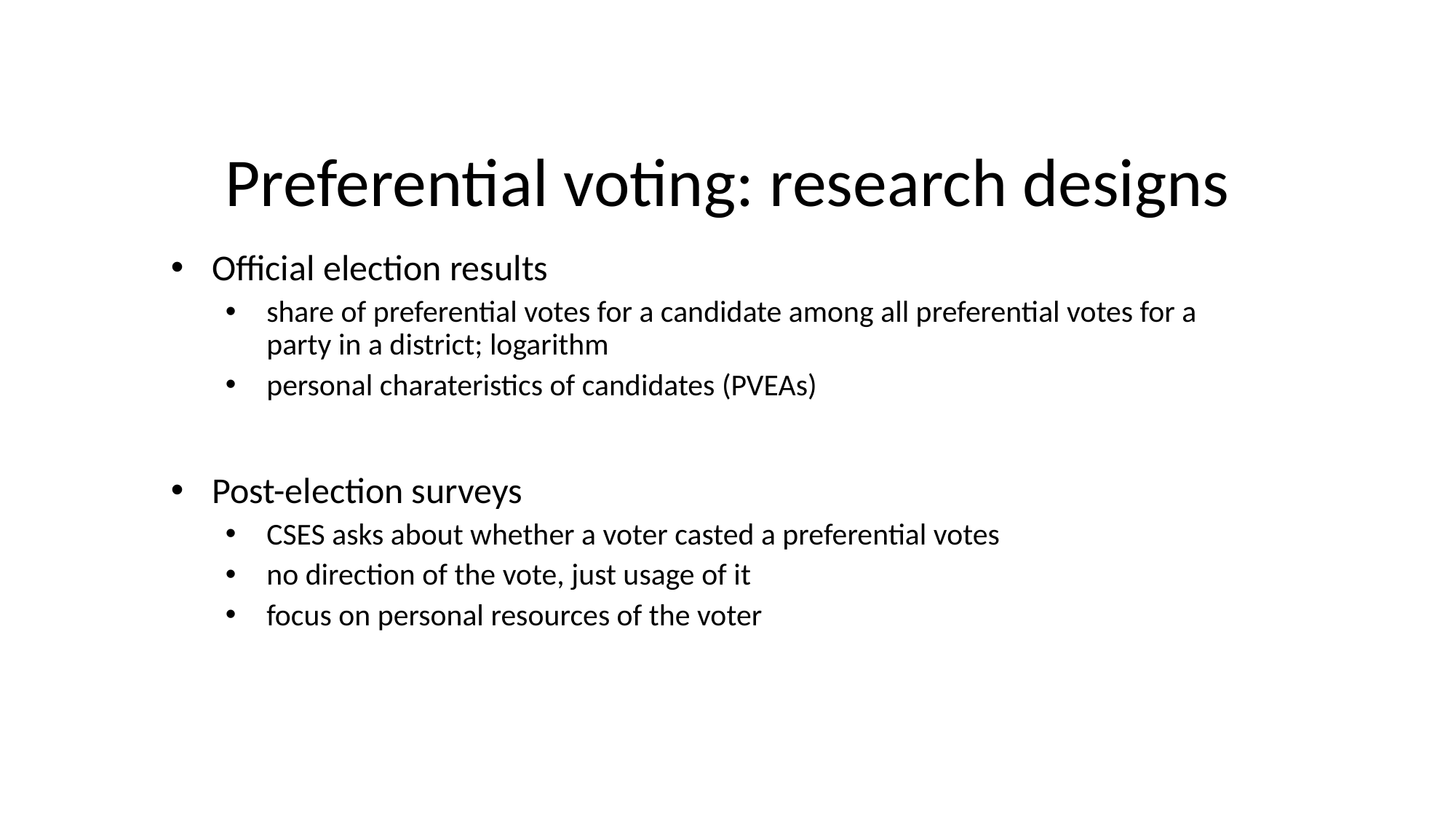

# Preferential voting: research designs

Official election results
share of preferential votes for a candidate among all preferential votes for a party in a district; logarithm
personal charateristics of candidates (PVEAs)

Post-election surveys
CSES asks about whether a voter casted a preferential votes
no direction of the vote, just usage of it
focus on personal resources of the voter